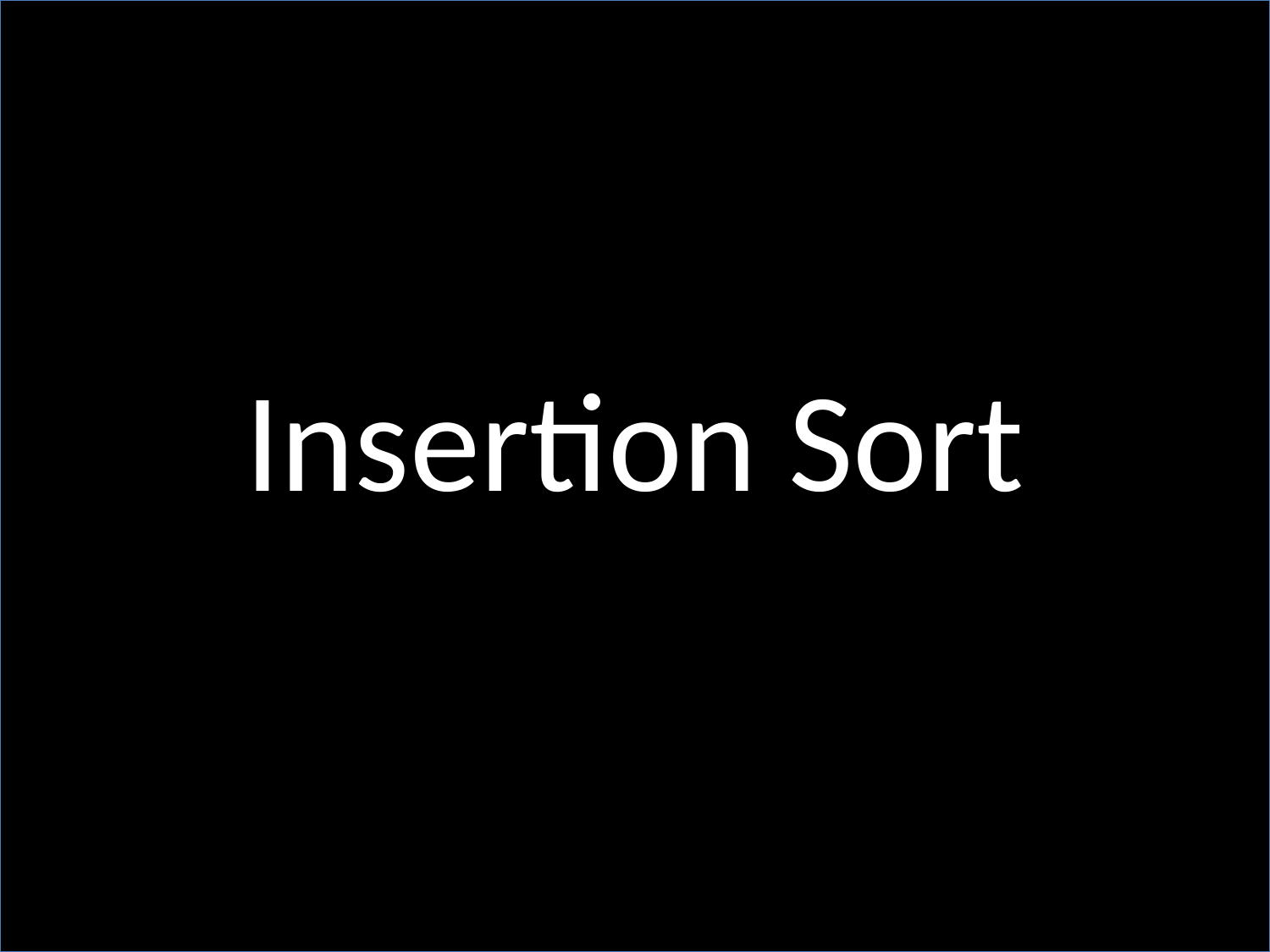

Insertion Sort
CSCI 1102 Computer Science 2